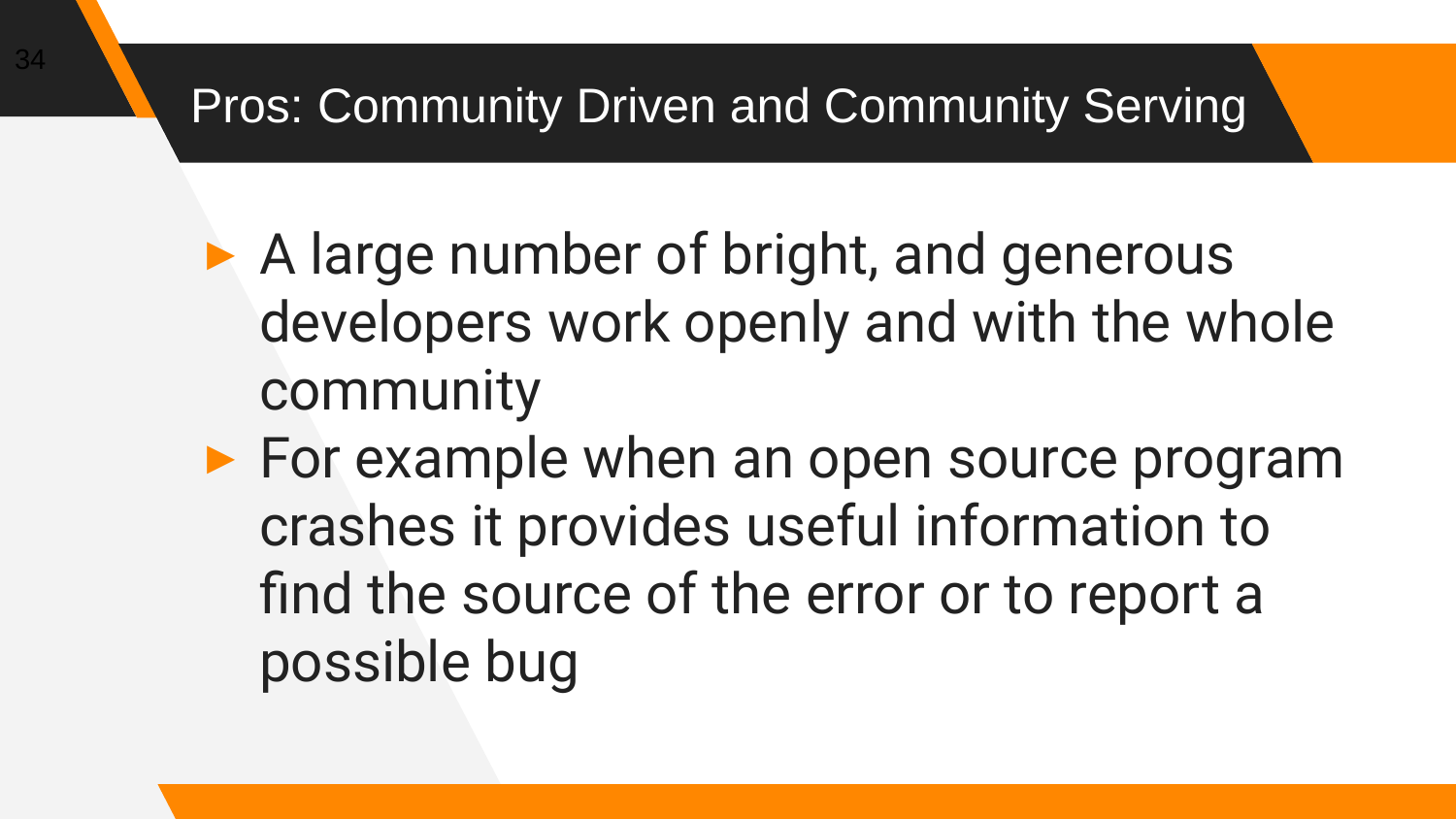

34
# Pros: Community Driven and Community Serving
A large number of bright, and generous developers work openly and with the whole community
For example when an open source program crashes it provides useful information to find the source of the error or to report a possible bug